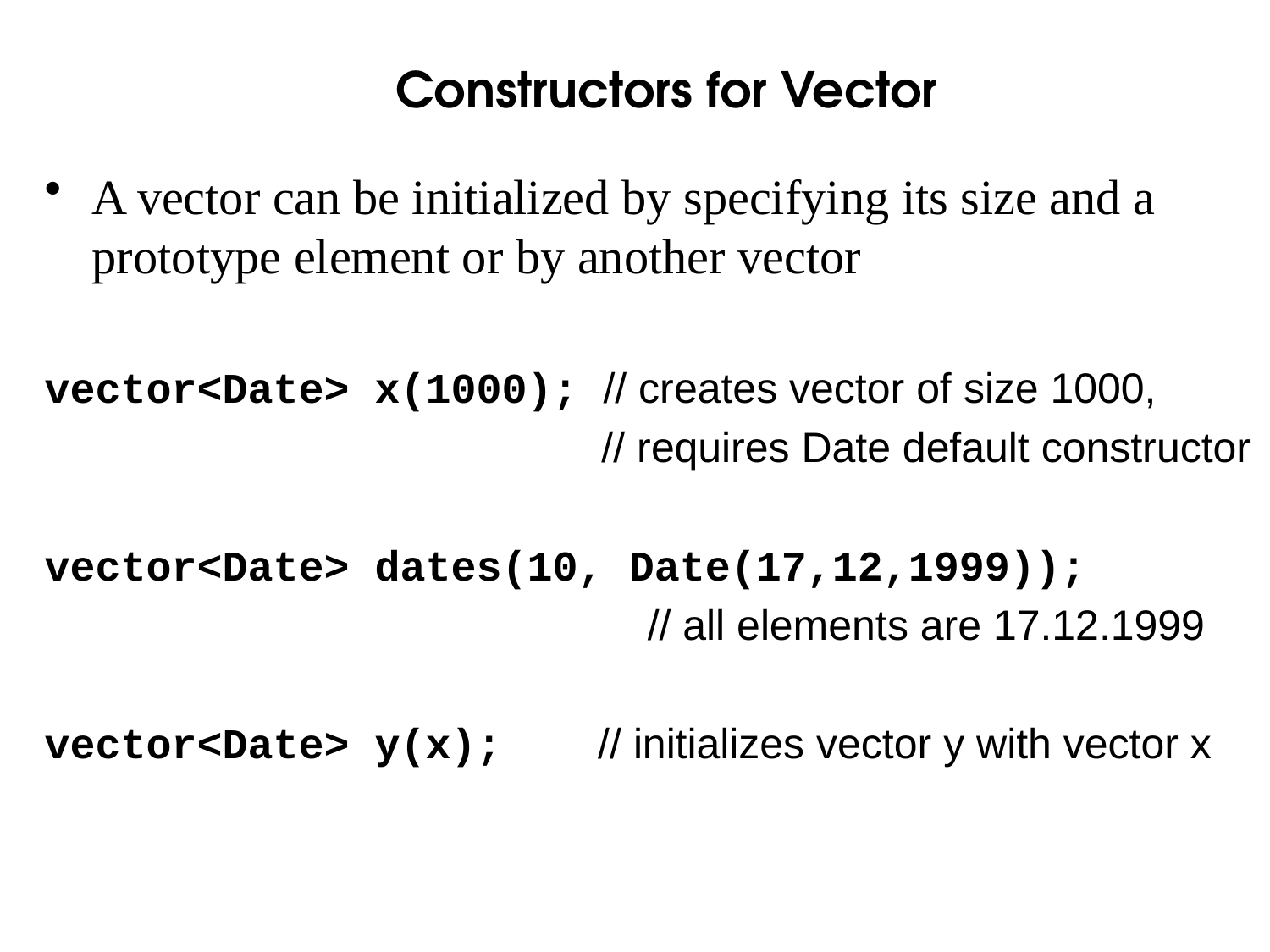

# Constructors for Vector
A vector can be initialized by specifying its size and a prototype element or by another vector

vector<Date> x(1000); // creates vector of size 1000,
                                               // requires Date default constructor

vector<Date> dates(10, Date(17,12,1999));
					    // all elements are 17.12.1999

vector<Date> y(x);       // initializes vector y with vector x